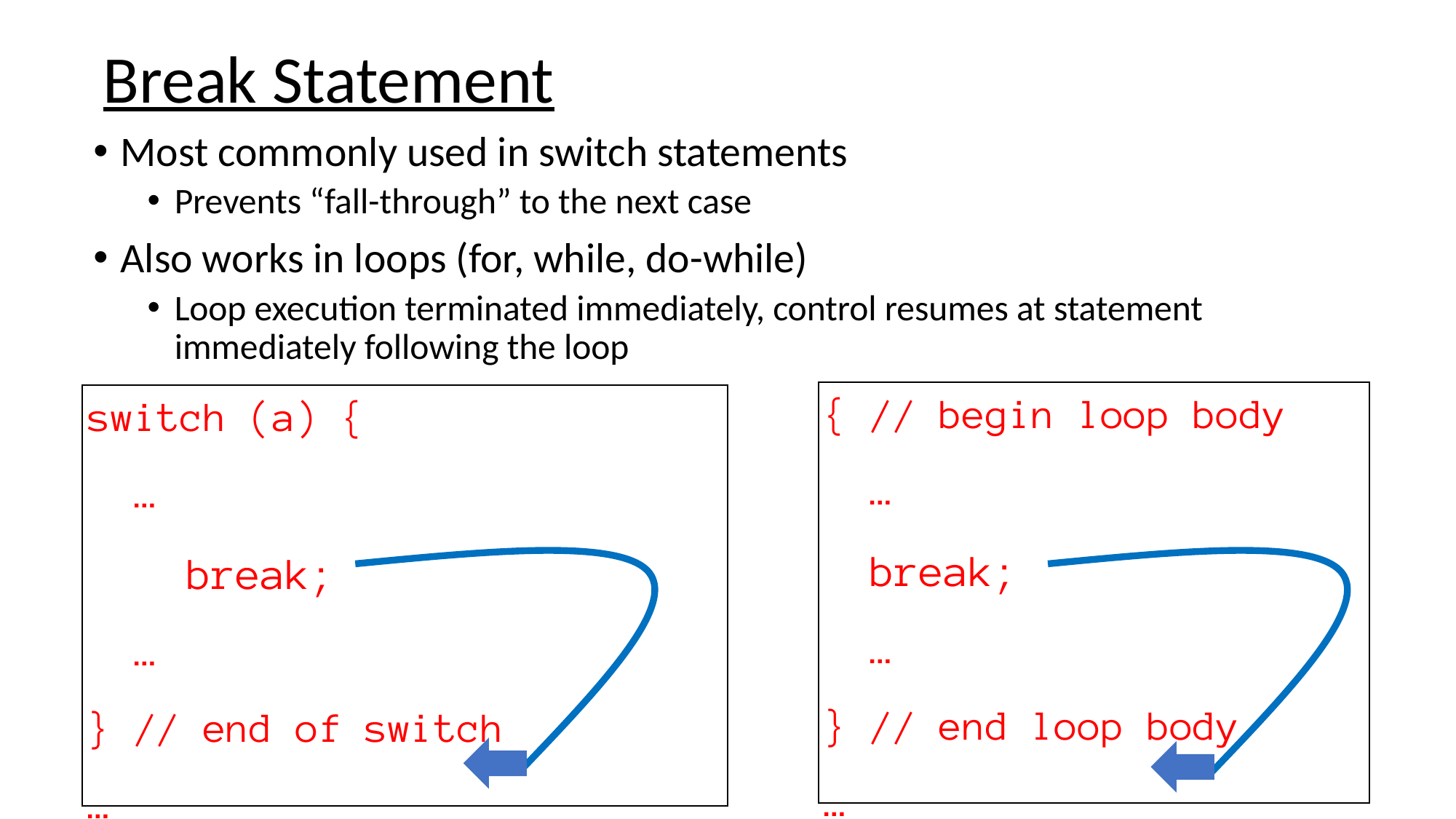

# Break Statement
Most commonly used in switch statements
Prevents “fall-through” to the next case
Also works in loops (for, while, do-while)
Loop execution terminated immediately, control resumes at statement immediately following the loop

{ // begin loop body
  …
  break;
  …
} // end loop body
…
switch (a) {
  …
    break;
  …
} // end of switch
…